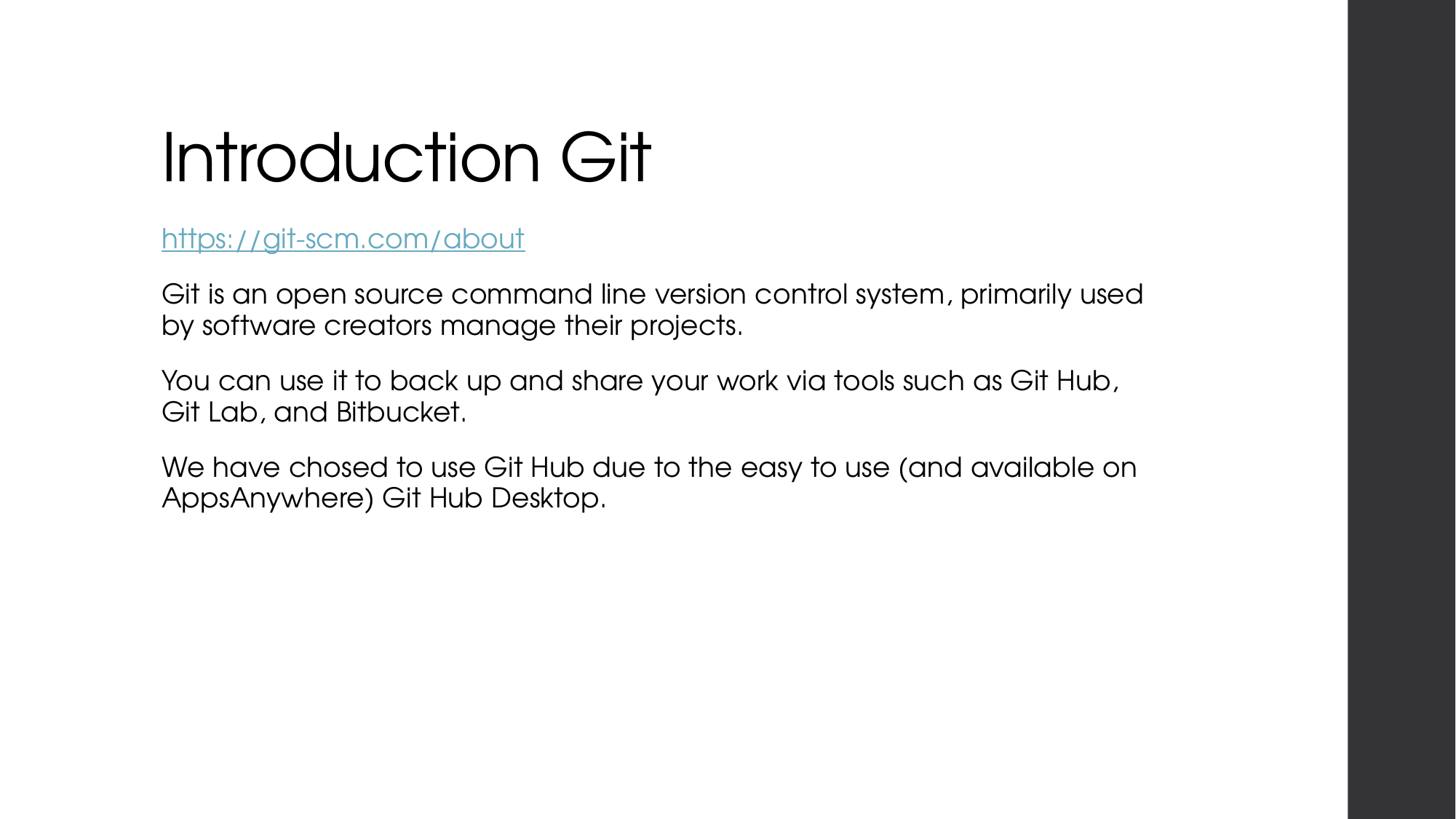

# Introduction Git
https://git-scm.com/about
Git is an open source command line version control system, primarily used by software creators manage their projects.
You can use it to back up and share your work via tools such as Git Hub, Git Lab, and Bitbucket.
We have chosed to use Git Hub due to the easy to use (and available on AppsAnywhere) Git Hub Desktop.